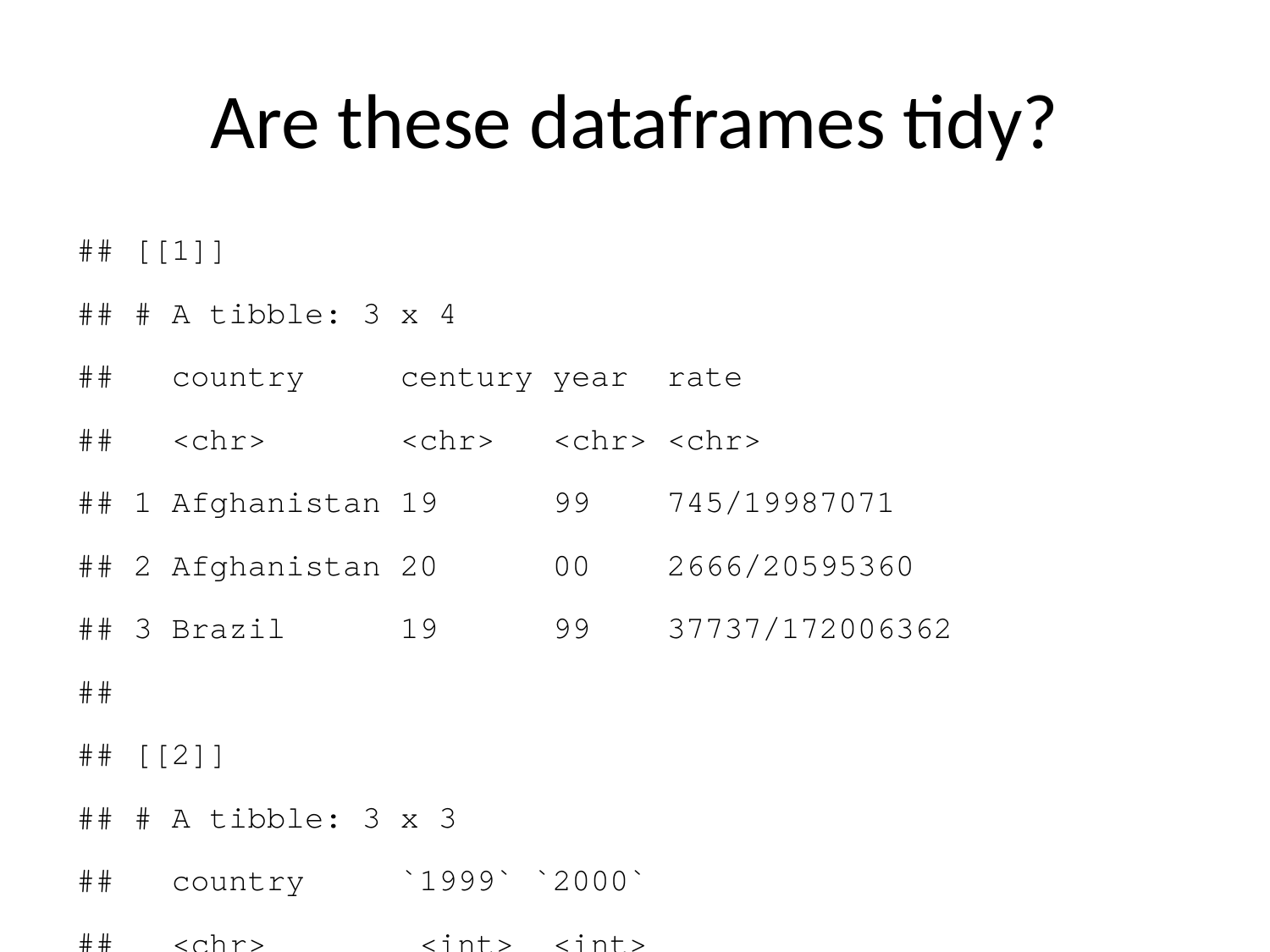

# Are these dataframes tidy?
## [[1]]
## # A tibble: 3 x 4
##   country     century year  rate
##   <chr>       <chr>   <chr> <chr>
## 1 Afghanistan 19      99    745/19987071
## 2 Afghanistan 20      00    2666/20595360
## 3 Brazil      19      99    37737/172006362
##
## [[2]]
## # A tibble: 3 x 3
##   country     `1999` `2000`
##   <chr>        <int>  <int>
## 1 Afghanistan    745   2666
## 2 Brazil       37737  80488
## 3 China       212258 213766
What steps would we need to tidy them?